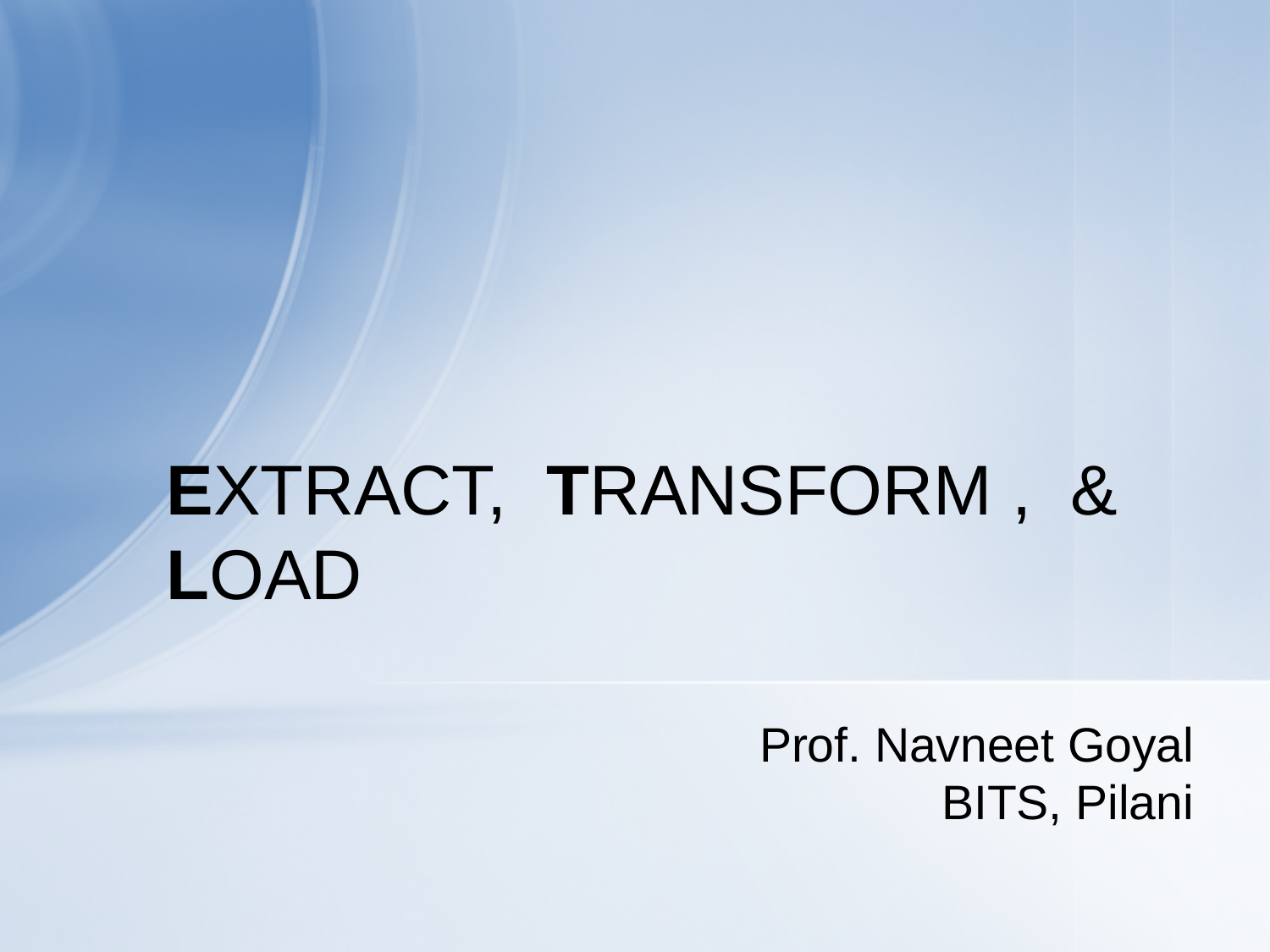

# EXTRACT,  TRANSFORM ,  & LOAD
Prof. Navneet Goyal
BITS, Pilani